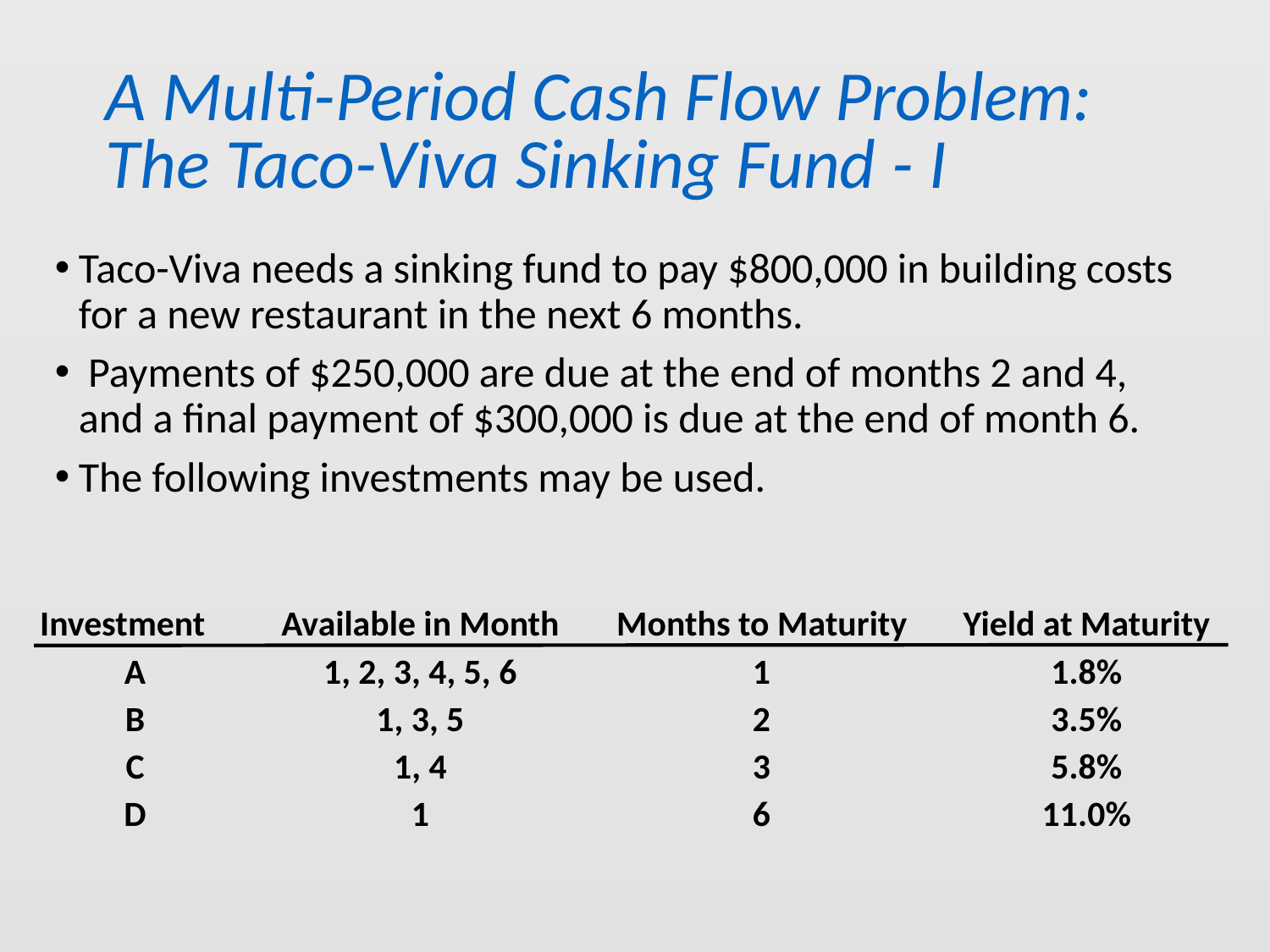

# A Multi-Period Cash Flow Problem: The Taco-Viva Sinking Fund - I
Taco-Viva needs a sinking fund to pay $800,000 in building costs for a new restaurant in the next 6 months.
 Payments of $250,000 are due at the end of months 2 and 4, and a final payment of $300,000 is due at the end of month 6.
The following investments may be used.
Investment	Available in Month	Months to Maturity	Yield at Maturity
	A	1, 2, 3, 4, 5, 6	1	1.8%
	B	1, 3, 5	2	3.5%
	C	1, 4	3	5.8%
	D	1	6	11.0%